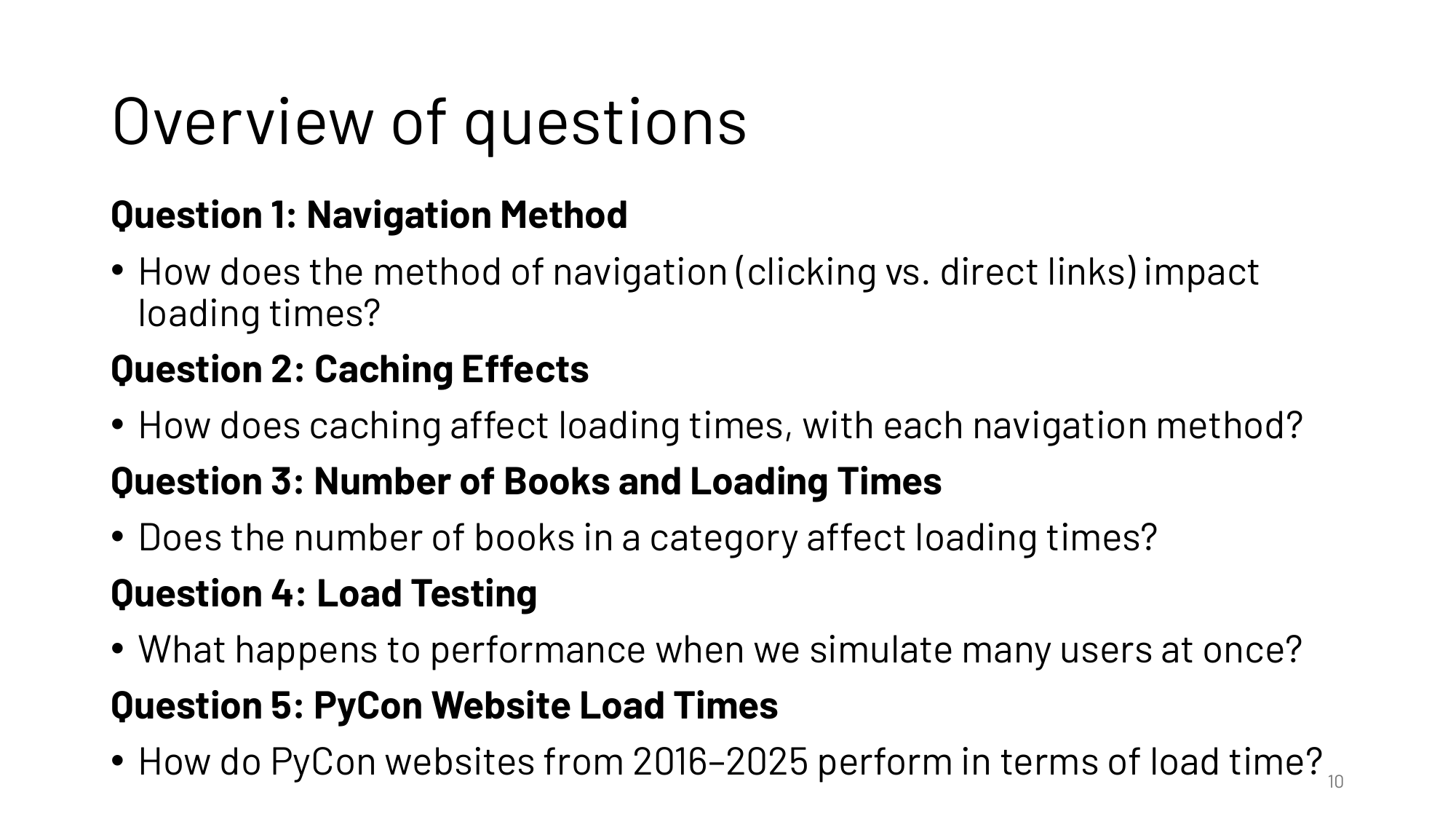

# Overview of questions
Question 1: Navigation Method
How does the method of navigation (clicking vs. direct links) impact loading times?
Question 2: Caching Effects
How does caching affect loading times, with each navigation method?
Question 3: Number of Books and Loading Times
Does the number of books in a category affect loading times?
Question 4: Load Testing
What happens to performance when we simulate many users at once?
Question 5: PyCon Website Load Times
How do PyCon websites from 2016–2025 perform in terms of load time?

10